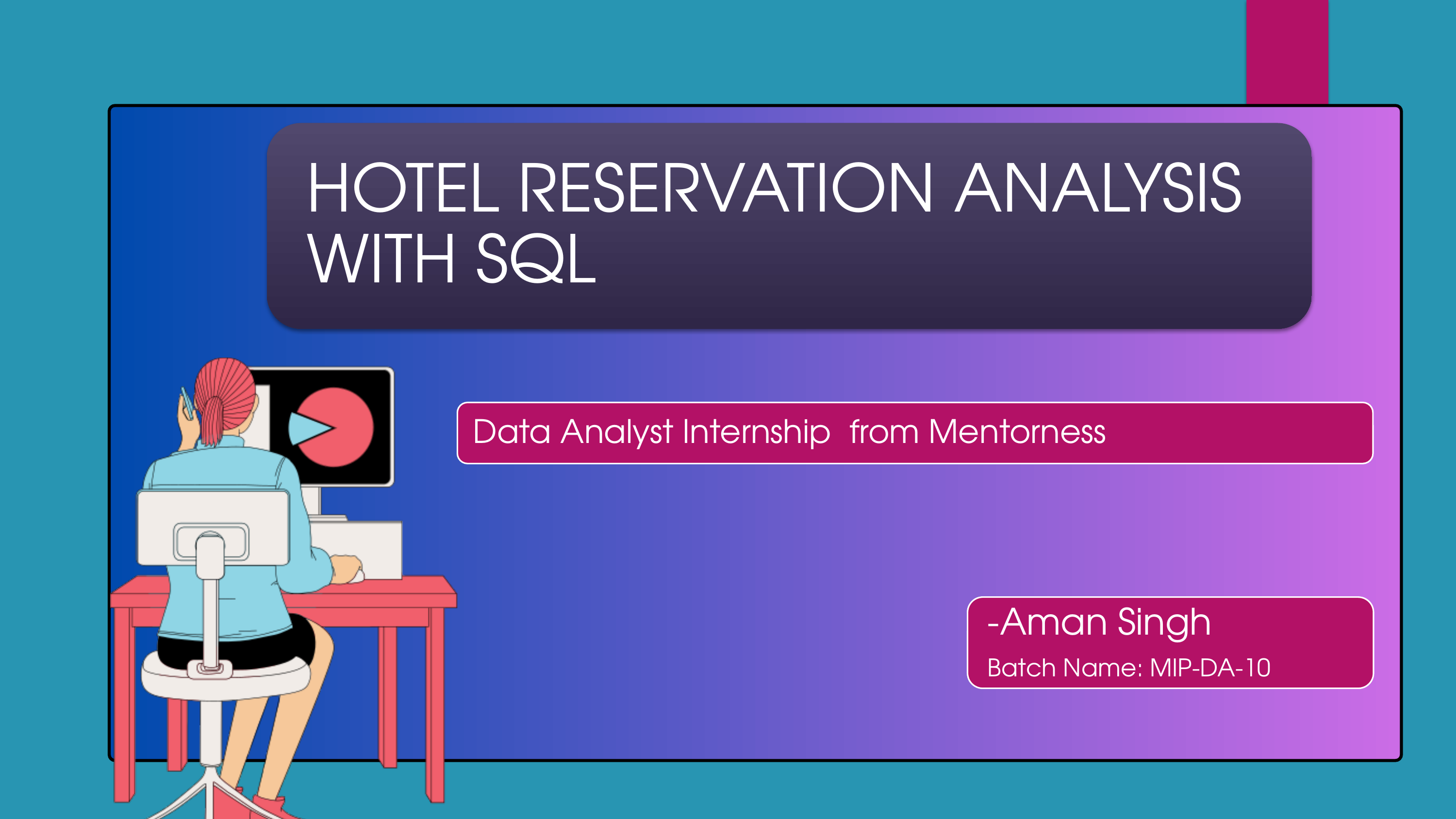

HOTEL RESERVATION ANALYSIS WITH SQL

Data Analyst Internship  from Mentorness
-Aman Singh
Batch Name: MIP-DA-10